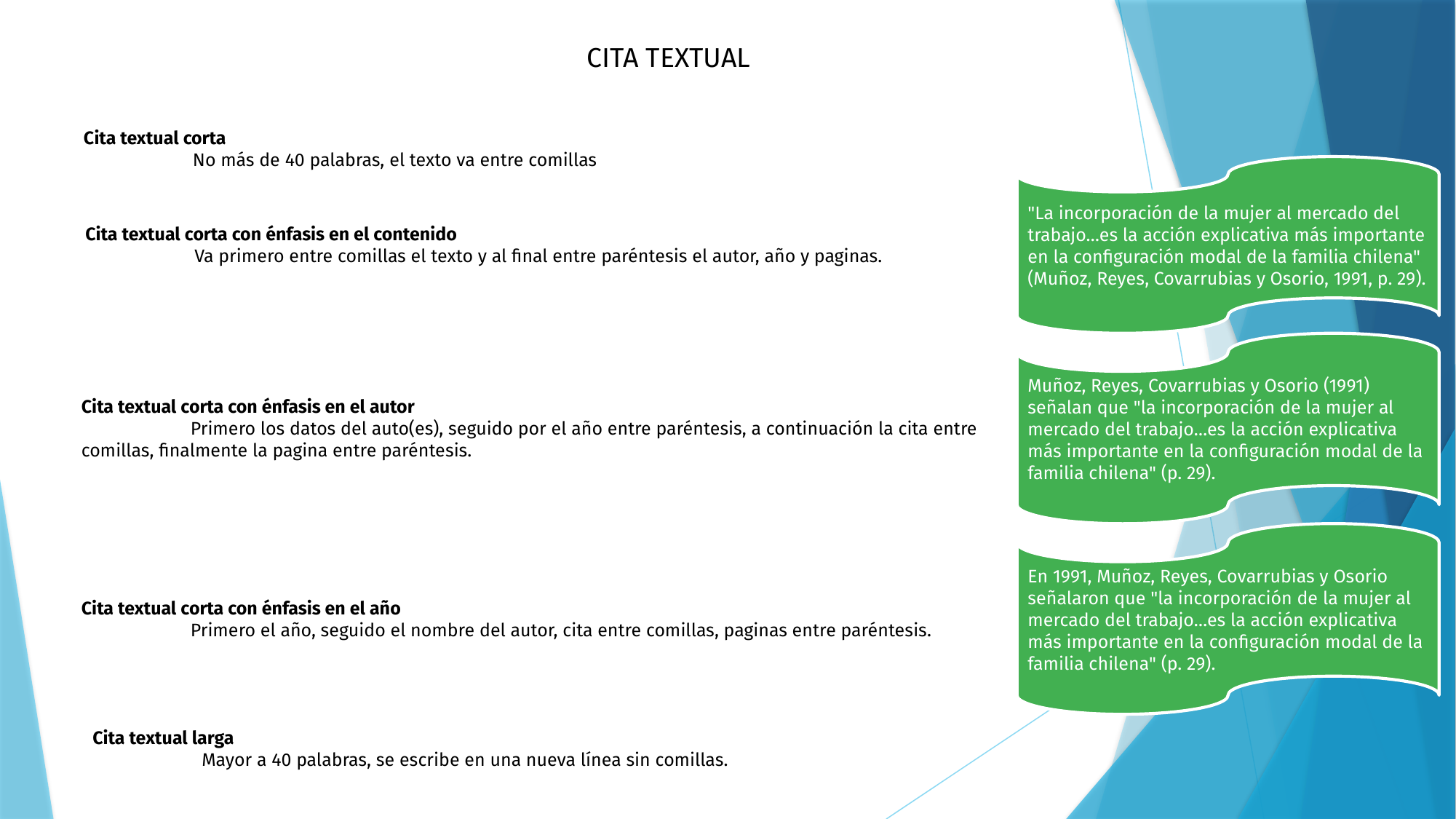

CITA TEXTUAL
Cita textual corta
	No más de 40 palabras, el texto va entre comillas
"La incorporación de la mujer al mercado del trabajo…es la acción explicativa más importante en la configuración modal de la familia chilena" (Muñoz, Reyes, Covarrubias y Osorio, 1991, p. 29).
Cita textual corta con énfasis en el contenido
	Va primero entre comillas el texto y al final entre paréntesis el autor, año y paginas.
Muñoz, Reyes, Covarrubias y Osorio (1991) señalan que "la incorporación de la mujer al mercado del trabajo…es la acción explicativa más importante en la configuración modal de la familia chilena" (p. 29).
Cita textual corta con énfasis en el autor
	Primero los datos del auto(es), seguido por el año entre paréntesis, a continuación la cita entre comillas, finalmente la pagina entre paréntesis.
En 1991, Muñoz, Reyes, Covarrubias y Osorio señalaron que "la incorporación de la mujer al mercado del trabajo…es la acción explicativa más importante en la configuración modal de la familia chilena" (p. 29).
Cita textual corta con énfasis en el año
	Primero el año, seguido el nombre del autor, cita entre comillas, paginas entre paréntesis.
Cita textual larga
	Mayor a 40 palabras, se escribe en una nueva línea sin comillas.